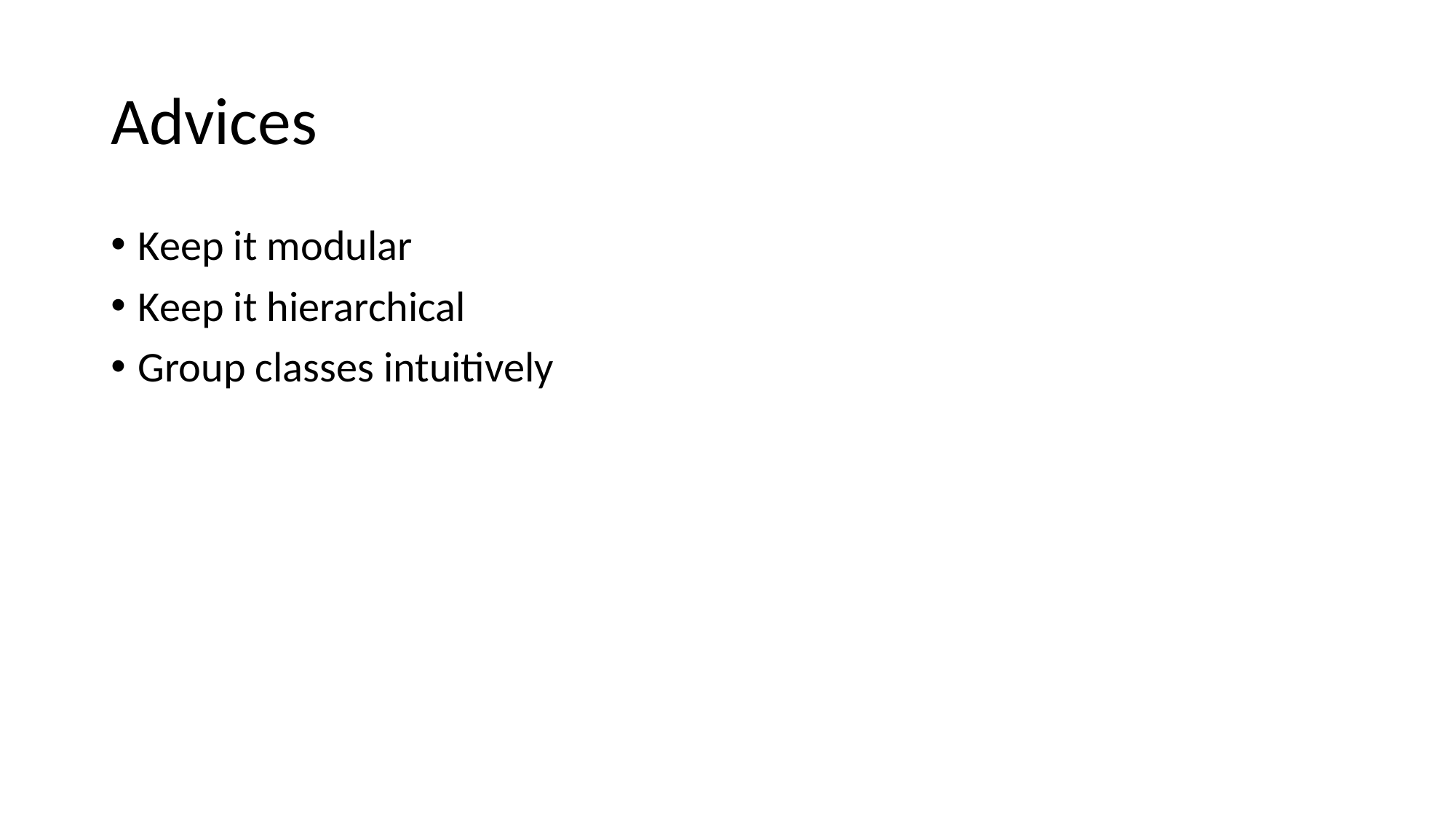

# Advices
Keep it modular
Keep it hierarchical
Group classes intuitively